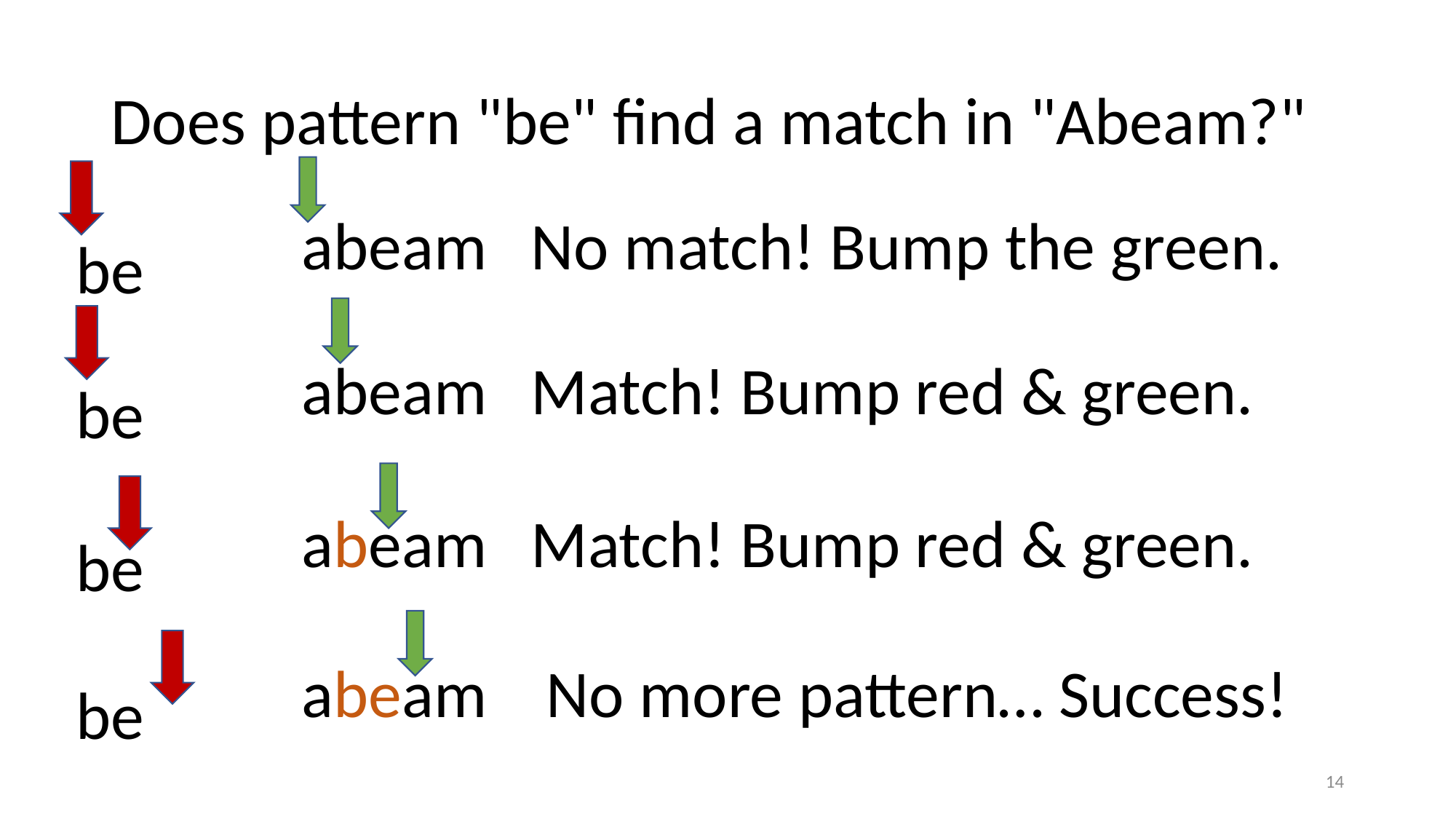

# Does pattern "be" find a match in "Abeam?"

abeam
be
No match! Bump the green.

abeam
be
Match! Bump red & green.

abeam
be
Match! Bump red & green.

abeam
be
 No more pattern… Success!
14